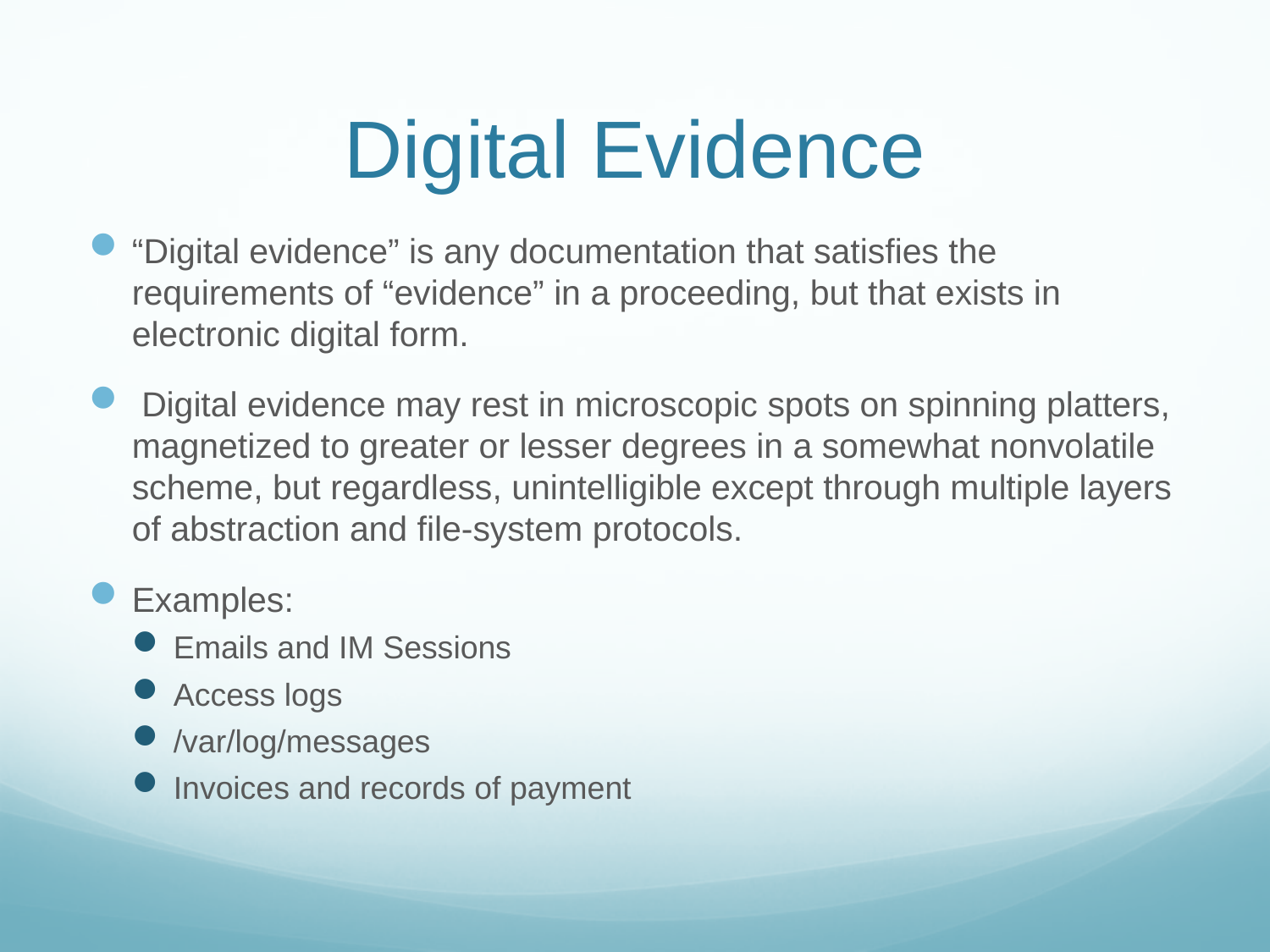

# Digital Evidence
“Digital evidence” is any documentation that satisﬁes the requirements of “evidence” in a proceeding, but that exists in electronic digital form.
 Digital evidence may rest in microscopic spots on spinning platters, magnetized to greater or lesser degrees in a somewhat nonvolatile scheme, but regardless, unintelligible except through multiple layers of abstraction and file-system protocols.
Examples:
Emails and IM Sessions
Access logs
/var/log/messages
Invoices and records of payment